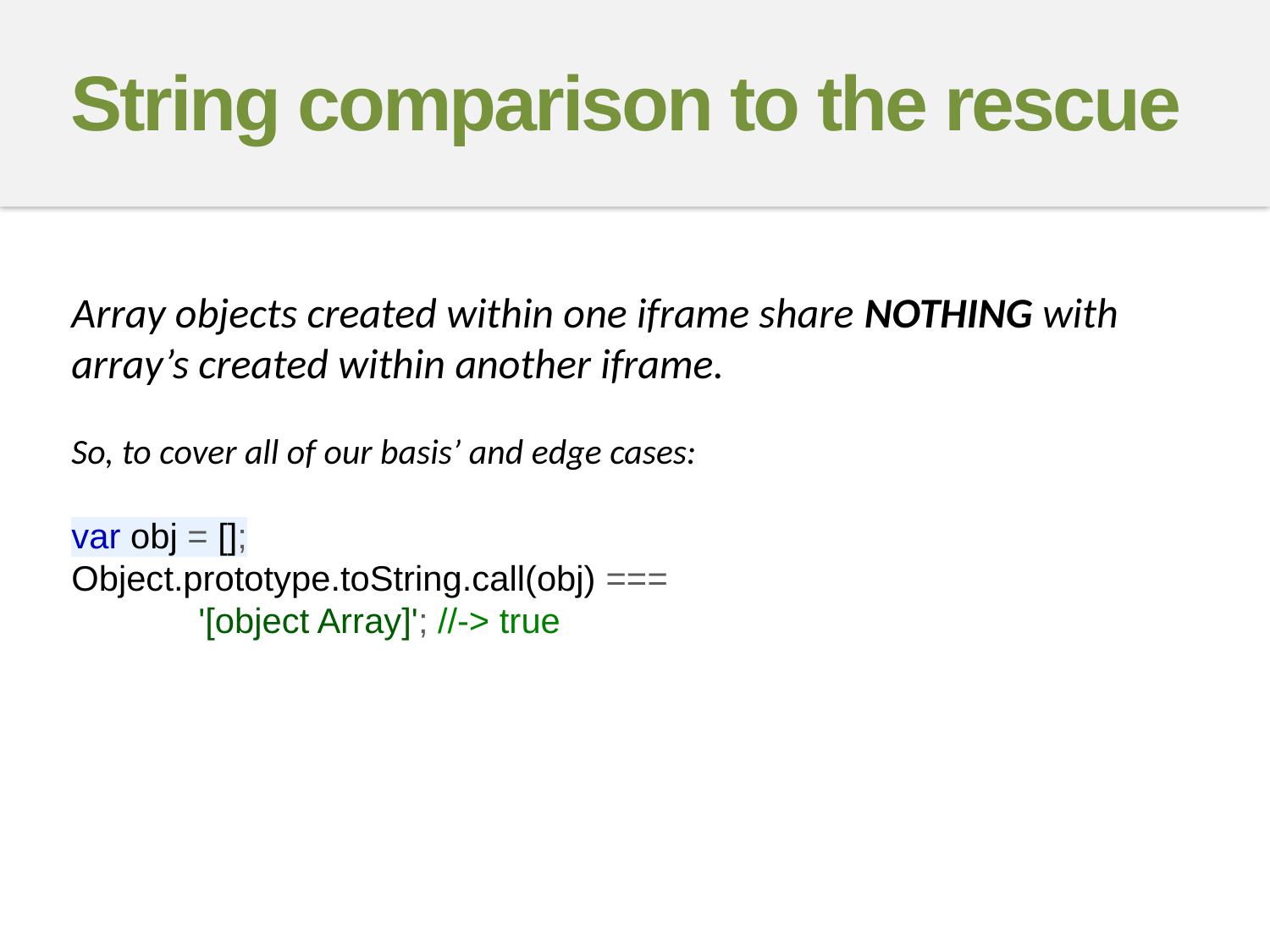

String comparison to the rescue

Array objects created within one iframe share NOTHING with array’s created within another iframe.

So, to cover all of our basis’ and edge cases:

var obj = [];
Object.prototype.toString.call(obj) ===
	'[object Array]'; //-> true